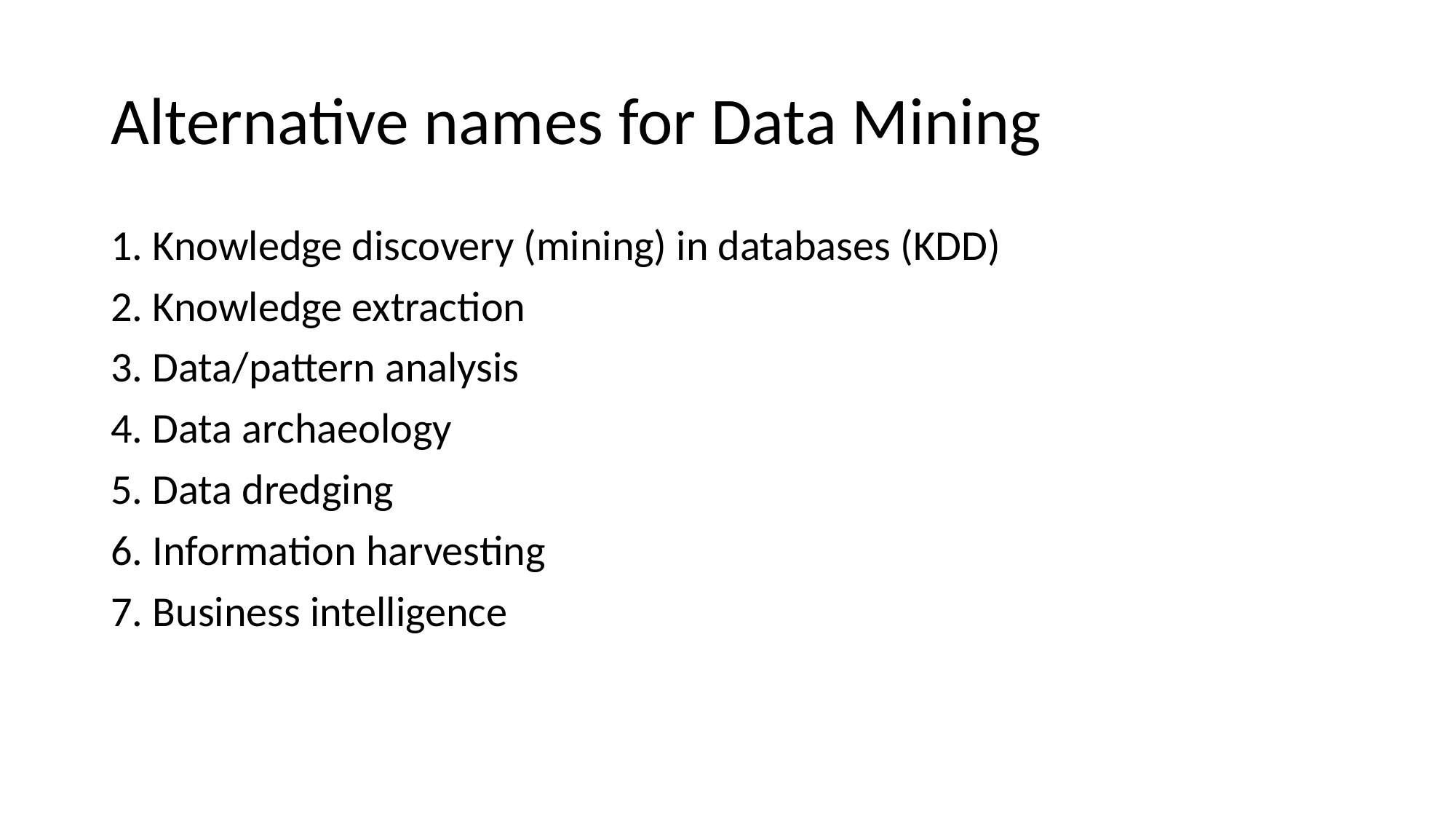

# Alternative names for Data Mining
1. Knowledge discovery (mining) in databases (KDD)
2. Knowledge extraction
3. Data/pattern analysis
4. Data archaeology
5. Data dredging
6. Information harvesting
7. Business intelligence